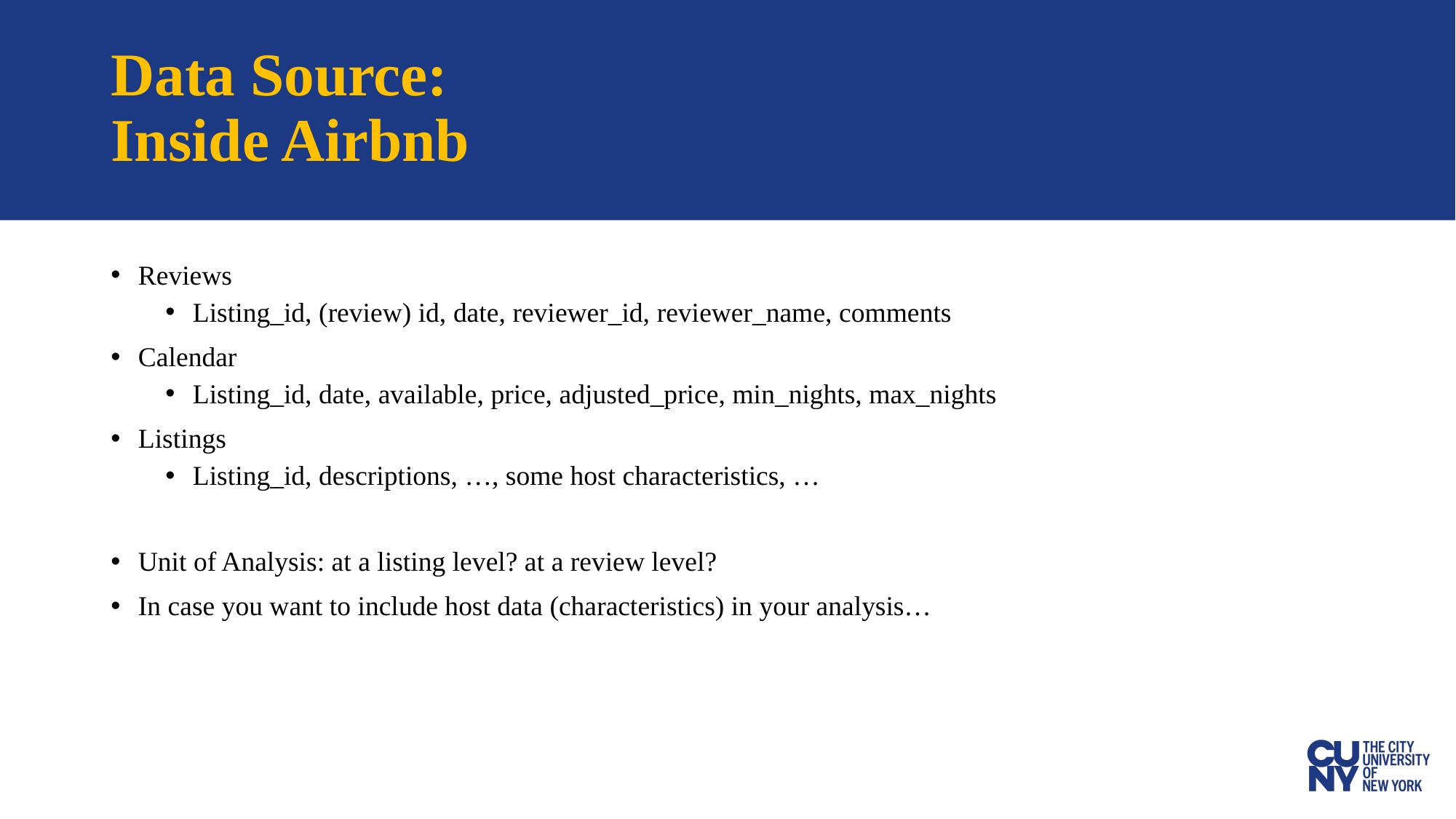

# Data Source: Inside Airbnb
Reviews
Listing_id, (review) id, date, reviewer_id, reviewer_name, comments
Calendar
Listing_id, date, available, price, adjusted_price, min_nights, max_nights
Listings
Listing_id, descriptions, …, some host characteristics, …

Unit of Analysis: at a listing level? at a review level?
In case you want to include host data (characteristics) in your analysis…